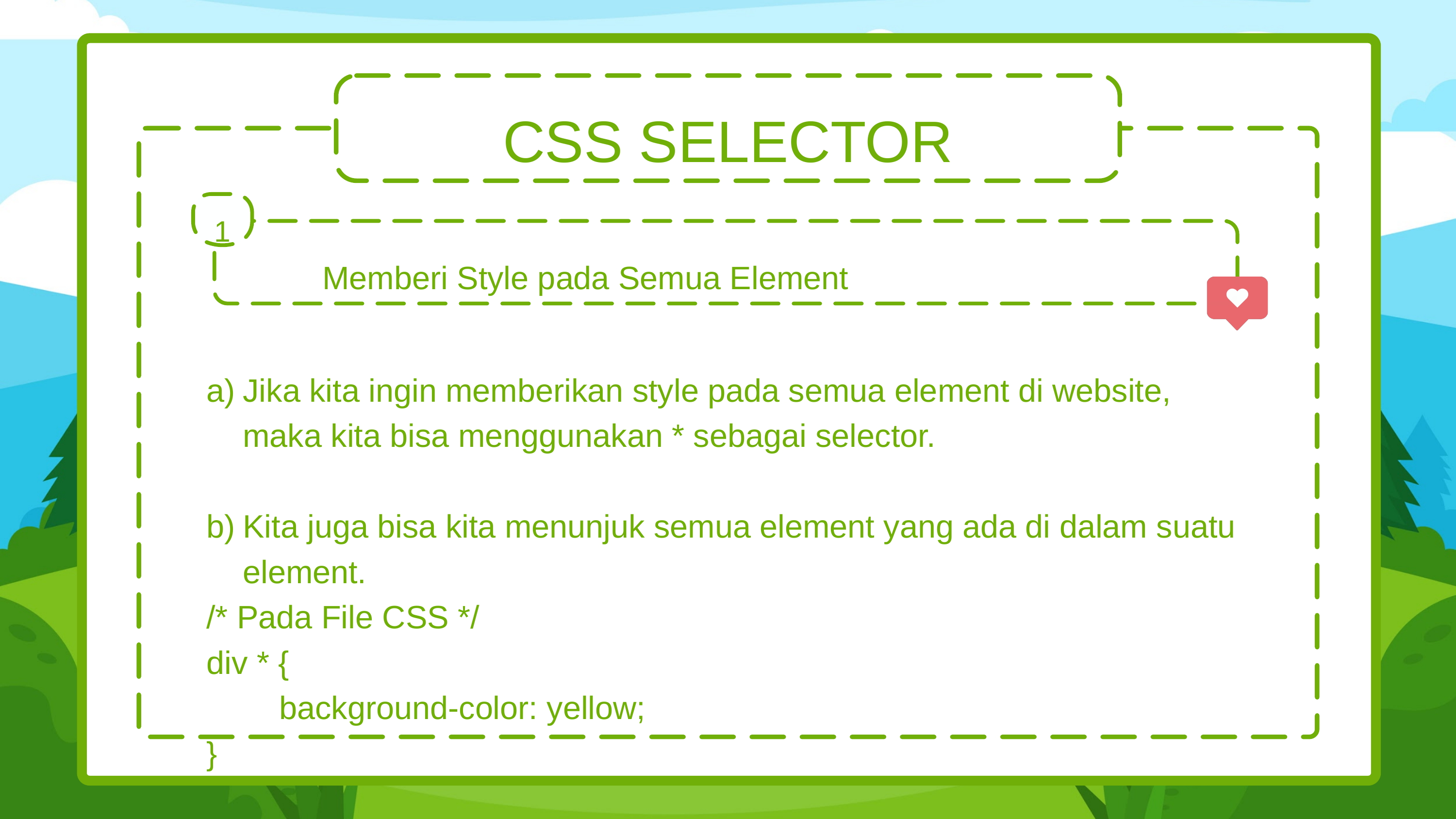

CSS SELECTOR

1
Memberi Style pada Semua Element

Jika kita ingin memberikan style pada semua element di website, maka kita bisa menggunakan * sebagai selector.

Kita juga bisa kita menunjuk semua element yang ada di dalam suatu element.
/* Pada File CSS */
div * {
	background-color: yellow;
}